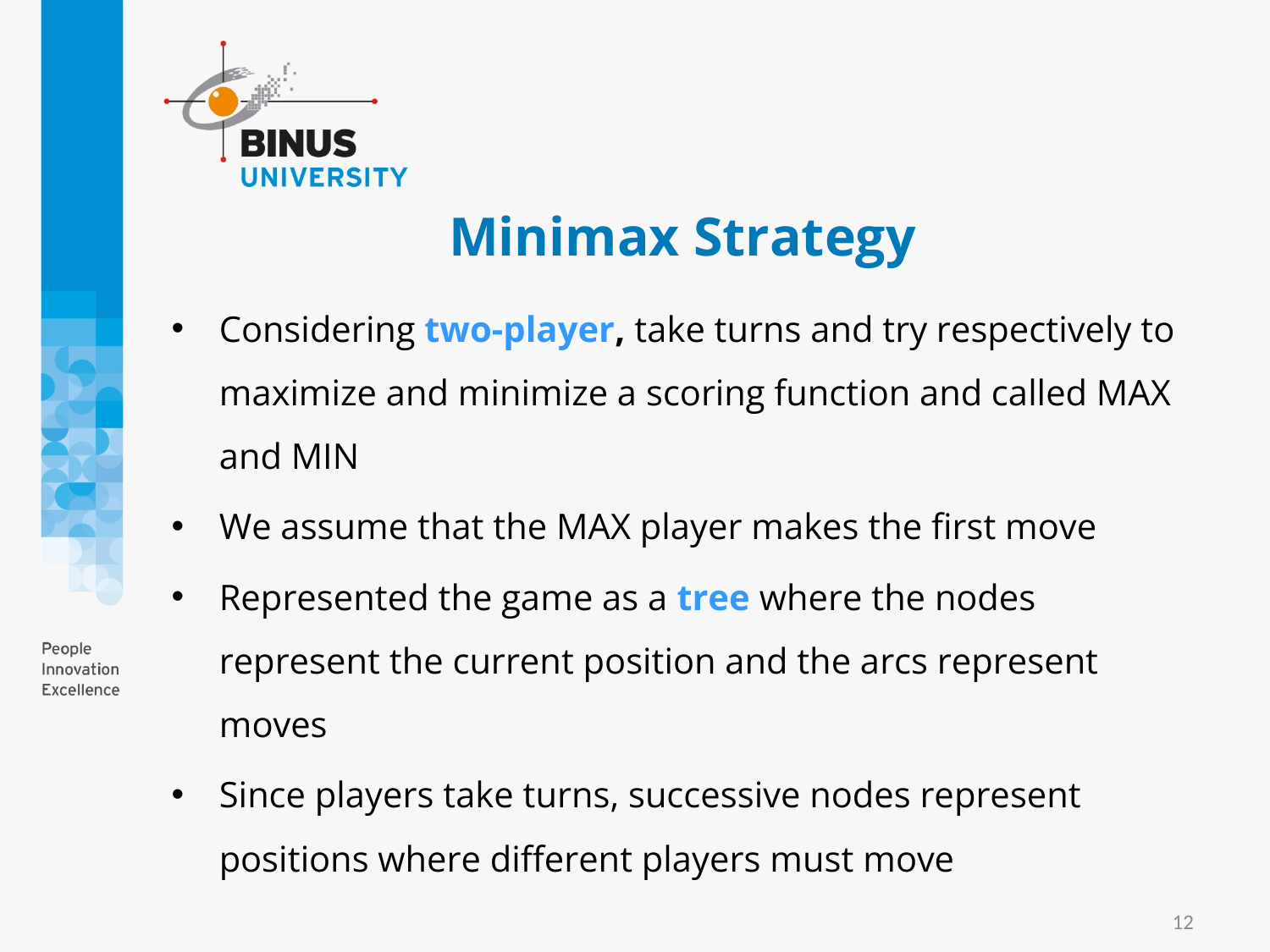

# Minimax Strategy
Considering two-player, take turns and try respectively to maximize and minimize a scoring function and called MAX and MIN
We assume that the MAX player makes the first move
Represented the game as a tree where the nodes represent the current position and the arcs represent moves
Since players take turns, successive nodes represent positions where different players must move

12